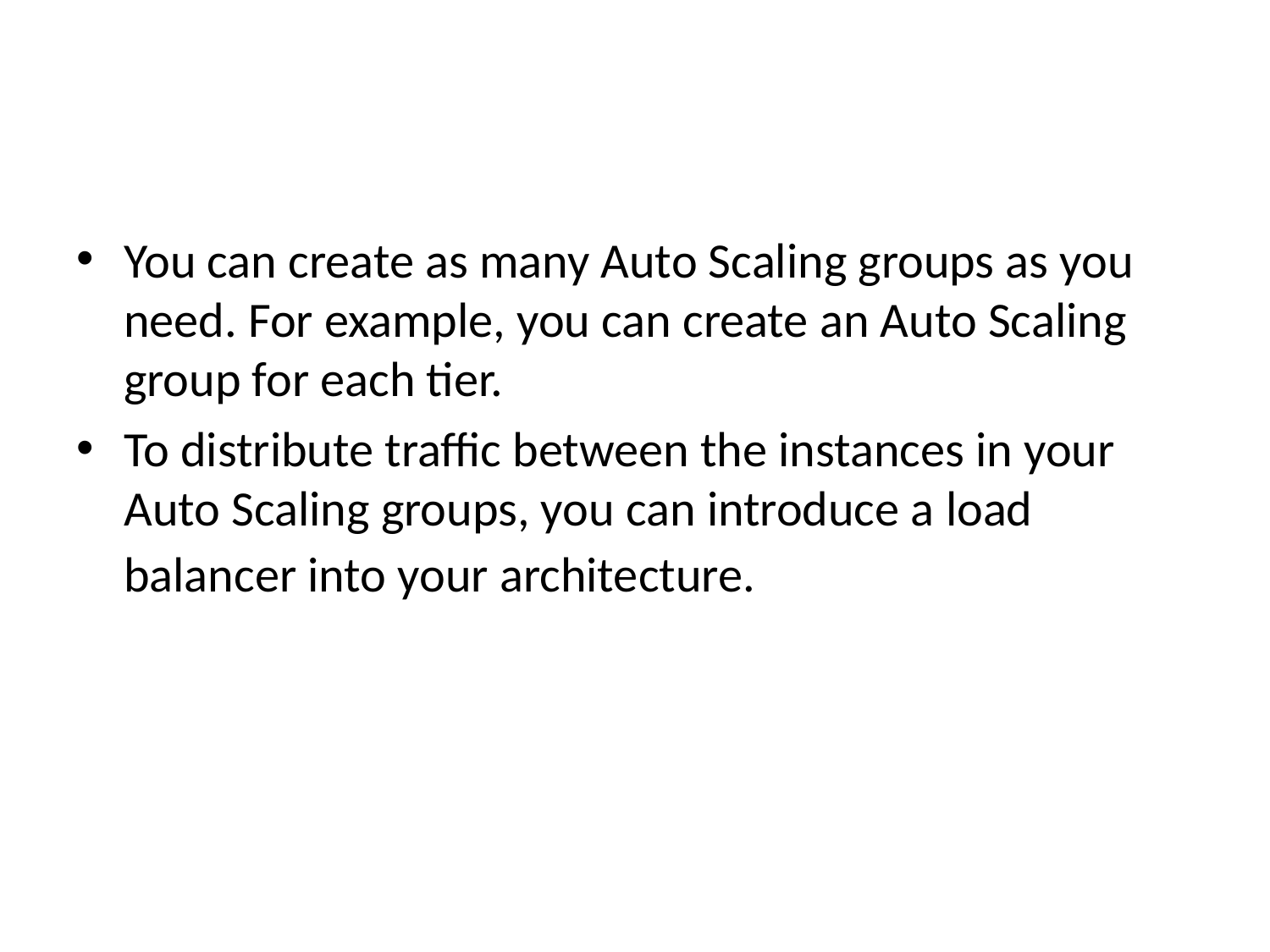

You can create as many Auto Scaling groups as you need. For example, you can create an Auto Scaling group for each tier.
To distribute traffic between the instances in your Auto Scaling groups, you can introduce a load balancer into your architecture.